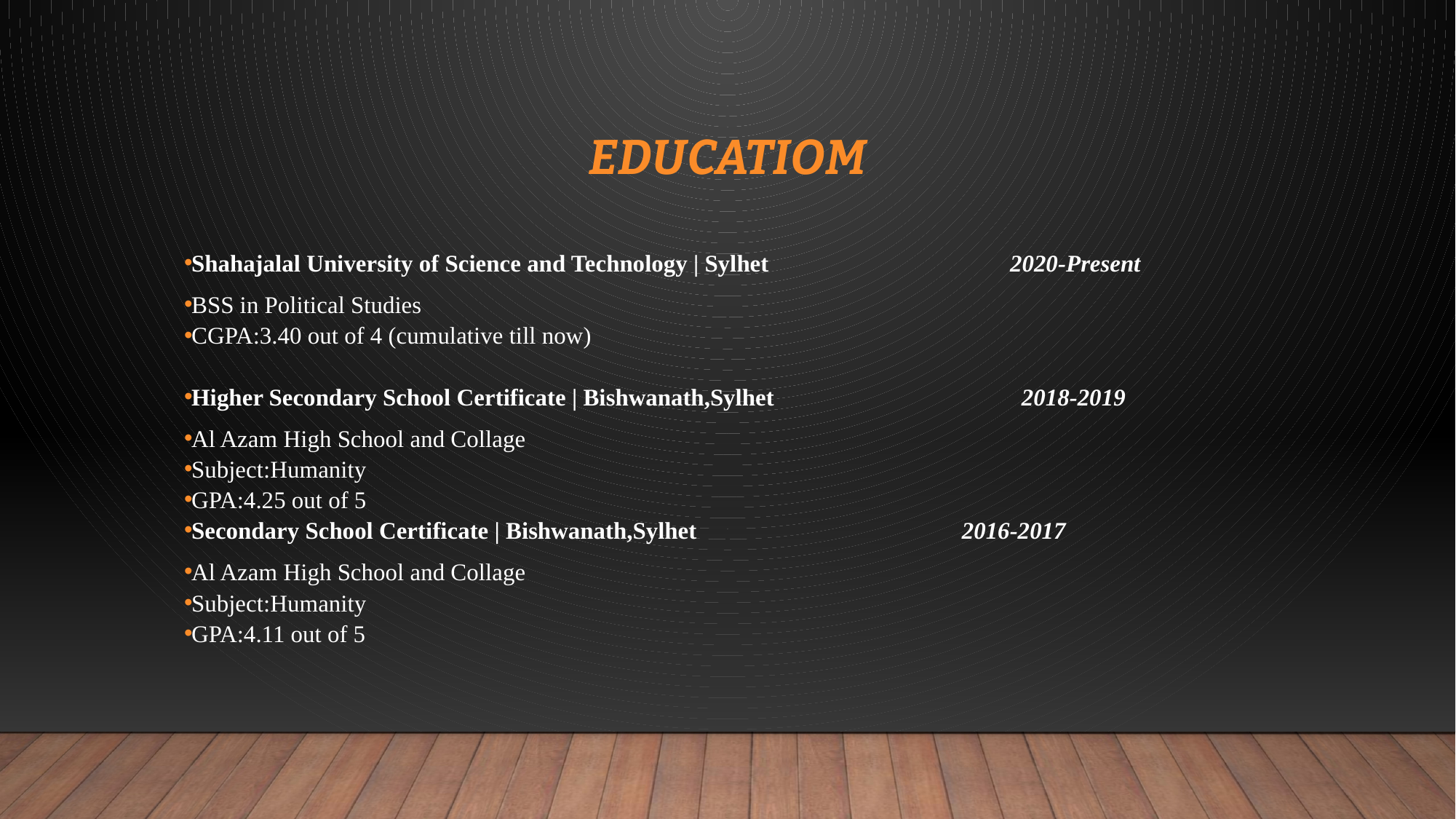

# EDUCATIOM
Shahajalal University of Science and Technology | Sylhet                                        2020-Present
BSS in Political Studies
CGPA:3.40 out of 4 (cumulative till now)

Higher Secondary School Certificate | Bishwanath,Sylhet                                         2018-2019
Al Azam High School and Collage
Subject:Humanity
GPA:4.25 out of 5
Secondary School Certificate | Bishwanath,Sylhet                                            2016-2017
Al Azam High School and Collage
Subject:Humanity
GPA:4.11 out of 5